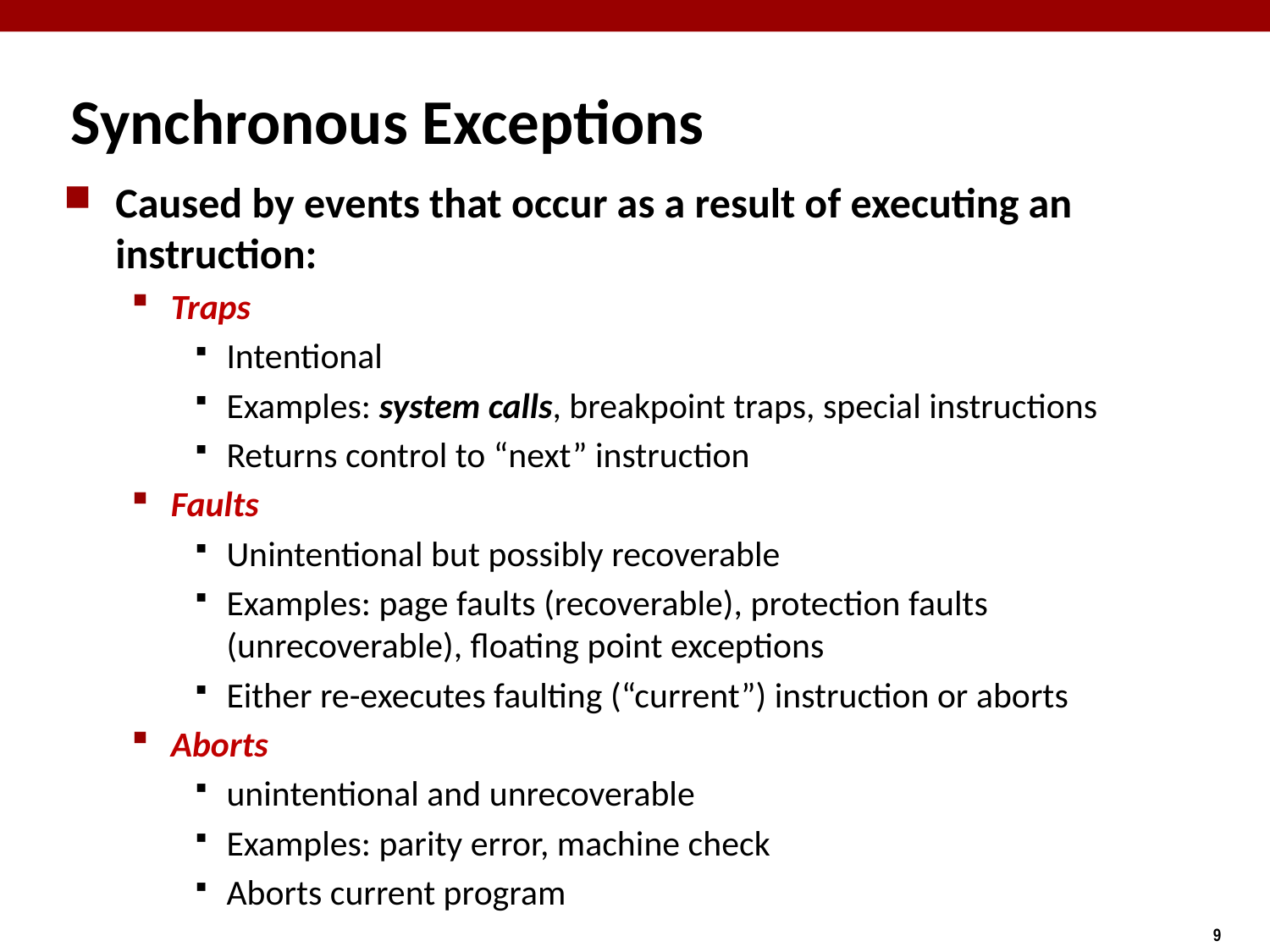

# Synchronous Exceptions
Caused by events that occur as a result of executing an instruction:
Traps
Intentional
Examples: system calls, breakpoint traps, special instructions
Returns control to “next” instruction
Faults
Unintentional but possibly recoverable
Examples: page faults (recoverable), protection faults (unrecoverable), floating point exceptions
Either re-executes faulting (“current”) instruction or aborts
Aborts
unintentional and unrecoverable
Examples: parity error, machine check
Aborts current program